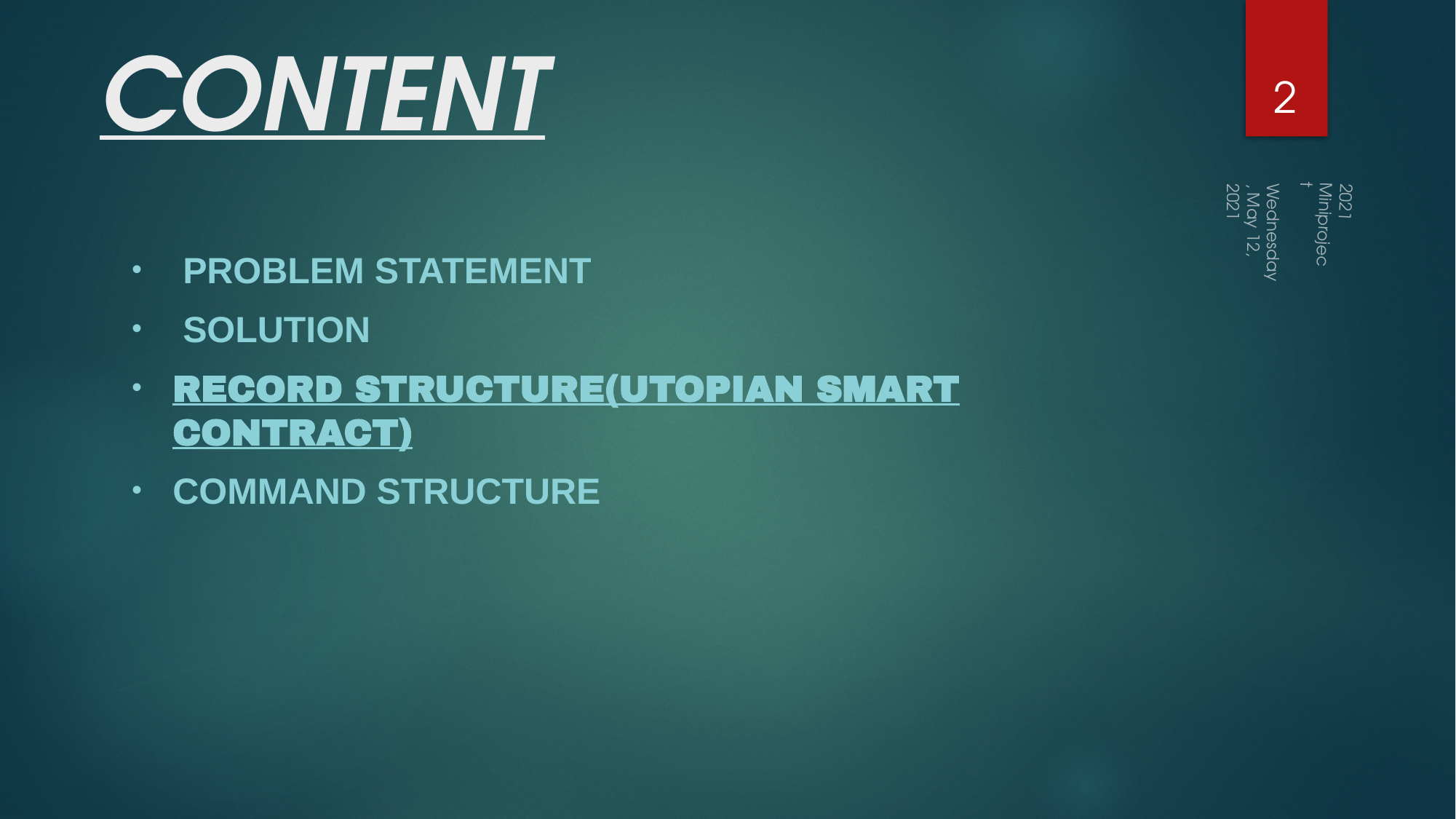

# CONTENT
2
2021 Miniproject
Wednesday, May 12, 2021
 PROBLEM STATEMENT
 Solution
RECORD STRUCTURE(Utopian Smart Contract)
Command structure